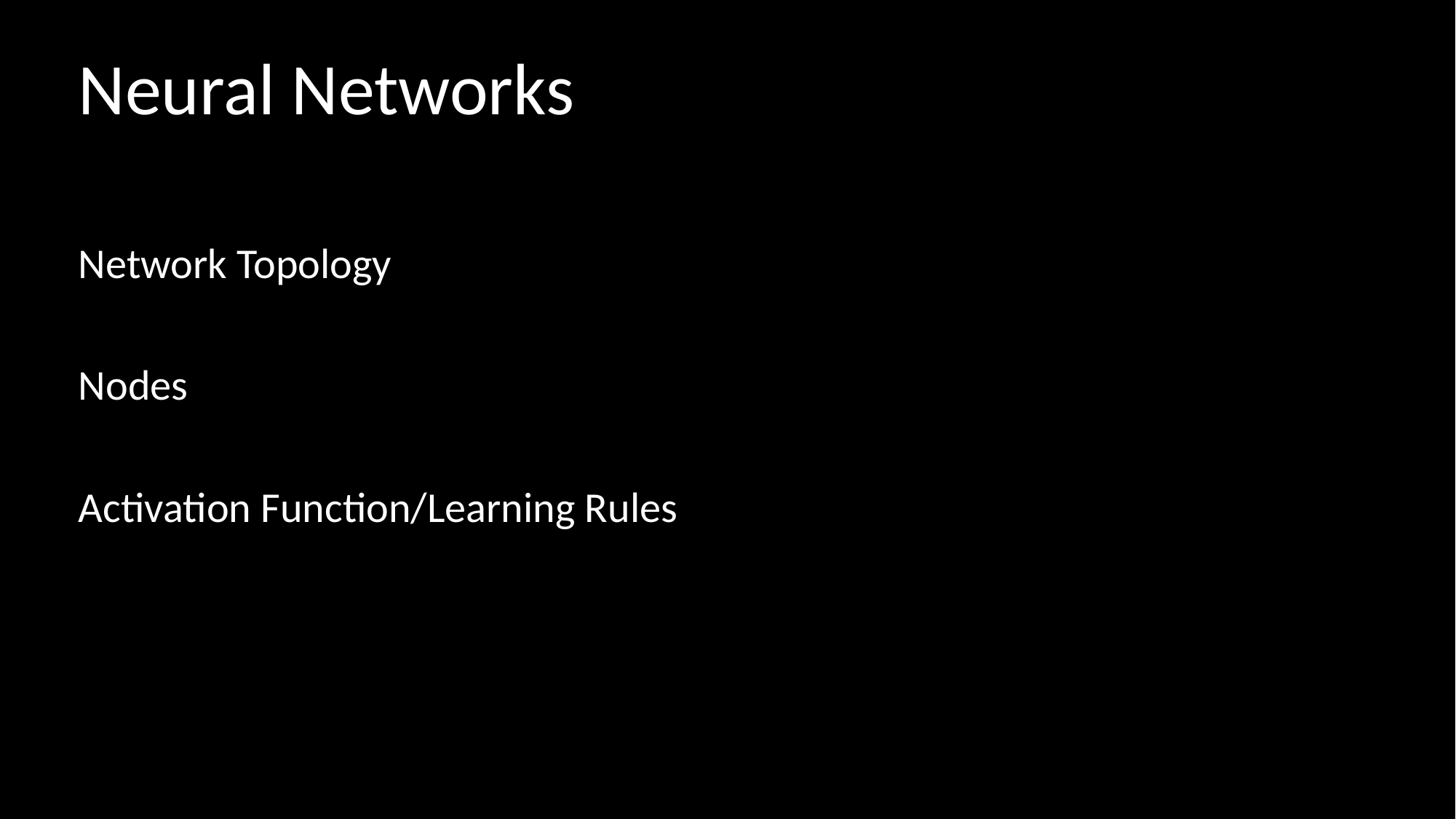

# Neural Networks

Network Topology

Nodes

Activation Function/Learning Rules